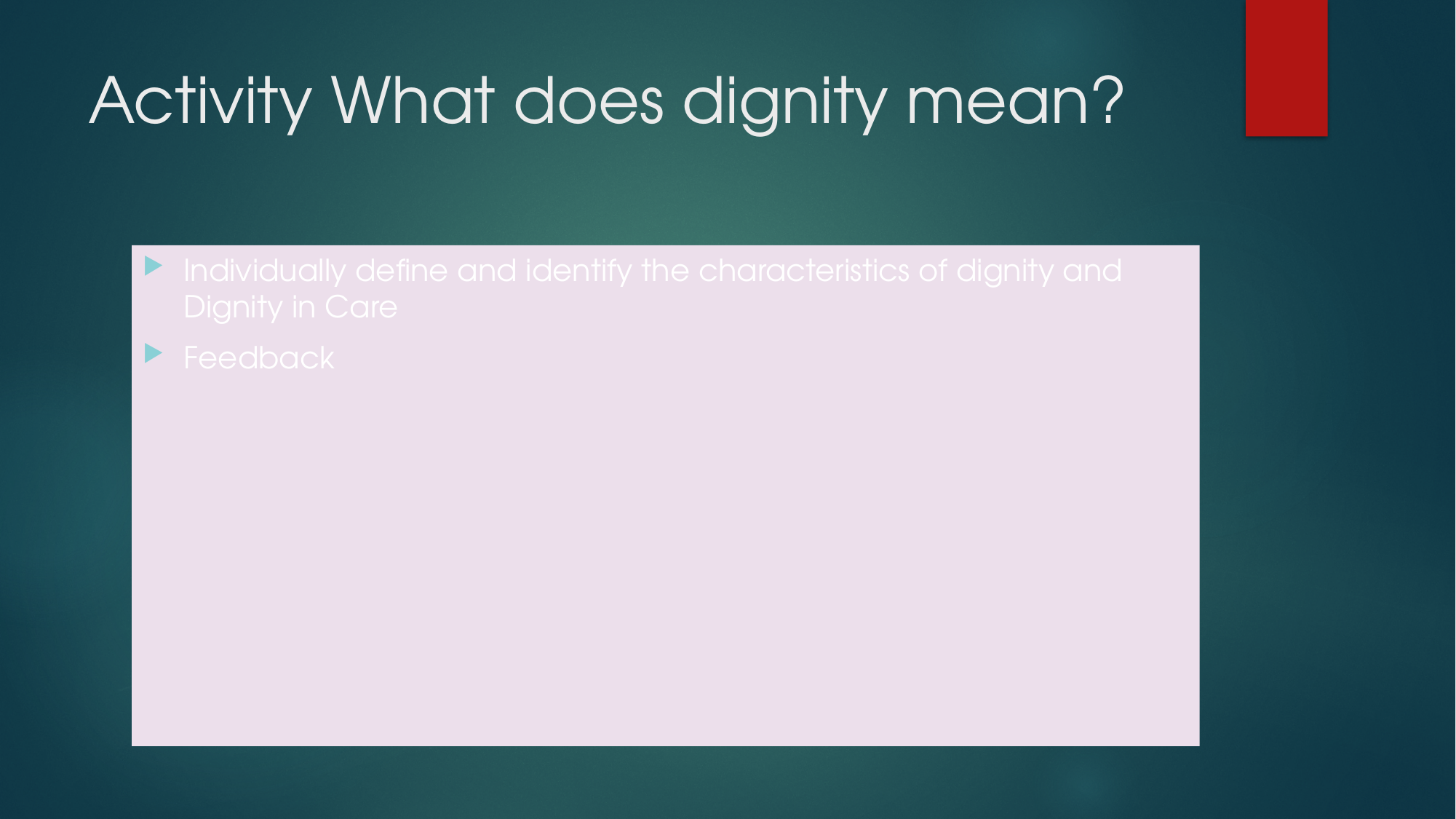

# Activity What does dignity mean?
Individually define and identify the characteristics of dignity and Dignity in Care
Feedback